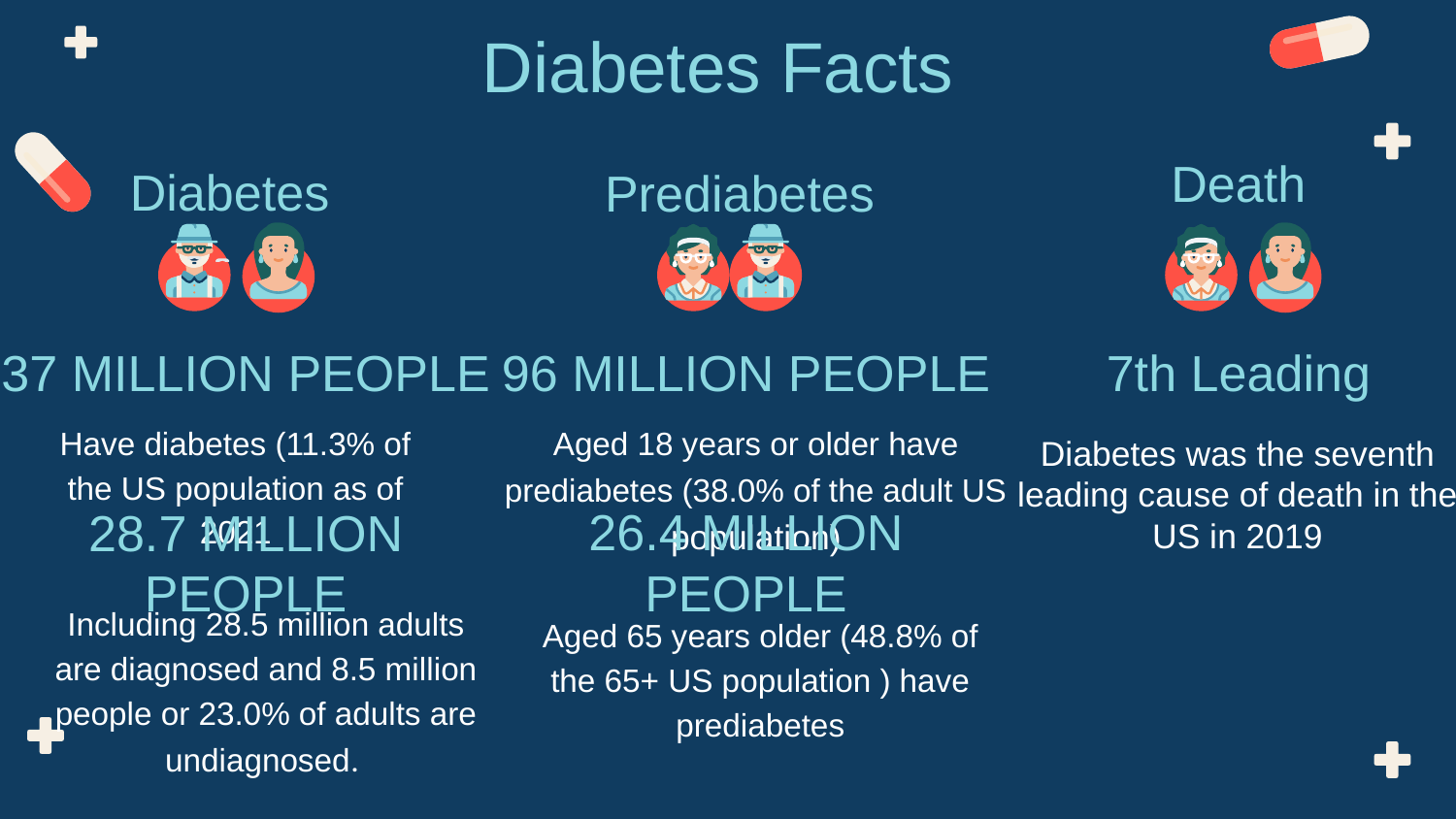

Diabetes Facts
Prediabetes
Death
Diabetes

96 MILLION PEOPLE
# 7th Leading
37 MILLION PEOPLE
Have diabetes (11.3% of the US population as of 2021
Aged 18 years or older have prediabetes (38.0% of the adult US population)

Diabetes was the seventh leading cause of death in the US in 2019
26.4 MILLION PEOPLE
28.7 MILLION PEOPLE
Including 28.5 million adults are diagnosed and 8.5 million people or 23.0% of adults are undiagnosed.

Aged 65 years older (48.8% of the 65+ US population ) have prediabetes